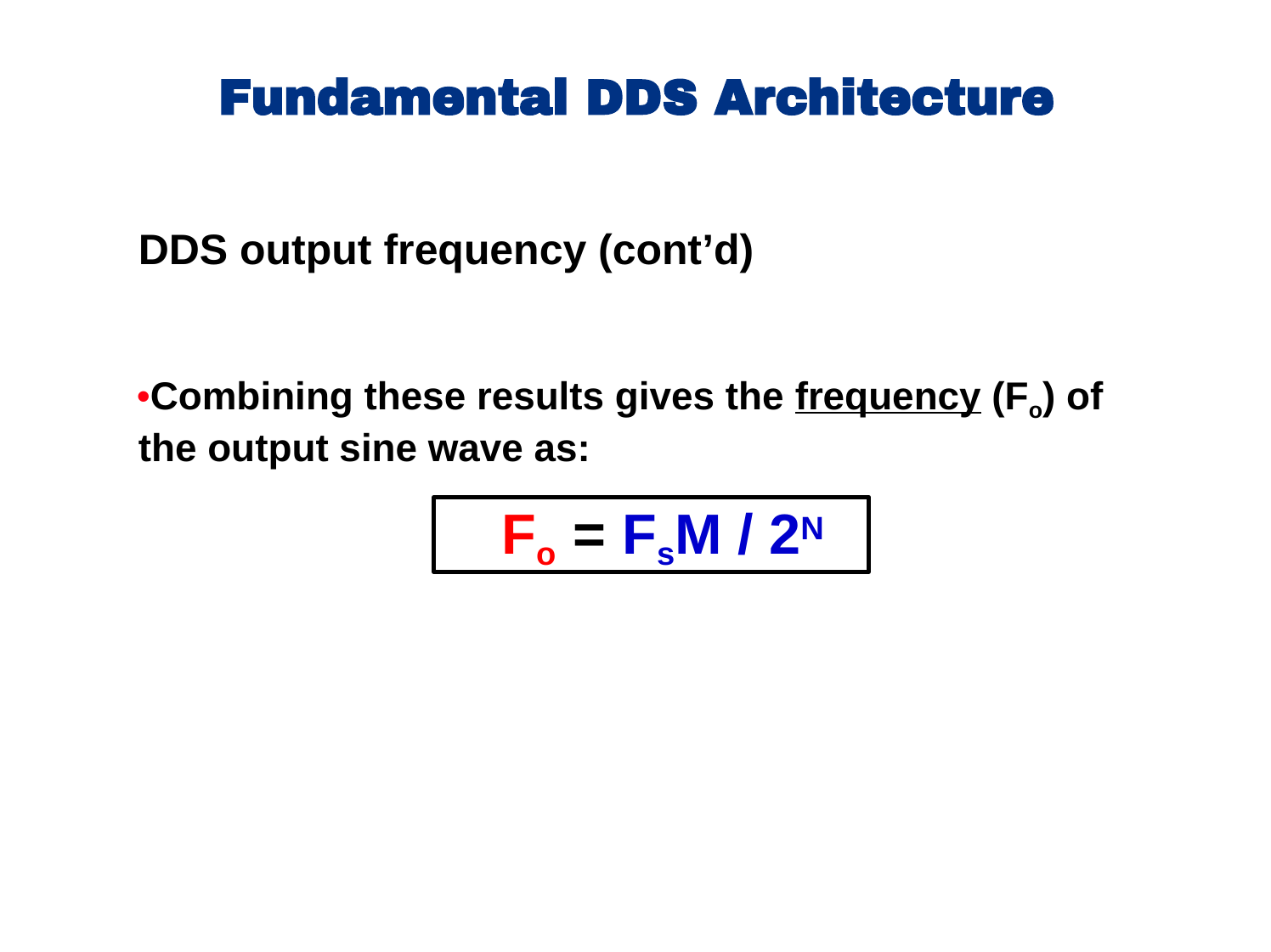

# Fundamental DDS Architecture
DDS output frequency (cont’d)

Combining these results gives the frequency (Fo) of the output sine wave as:

Fo  = FsM / 2N